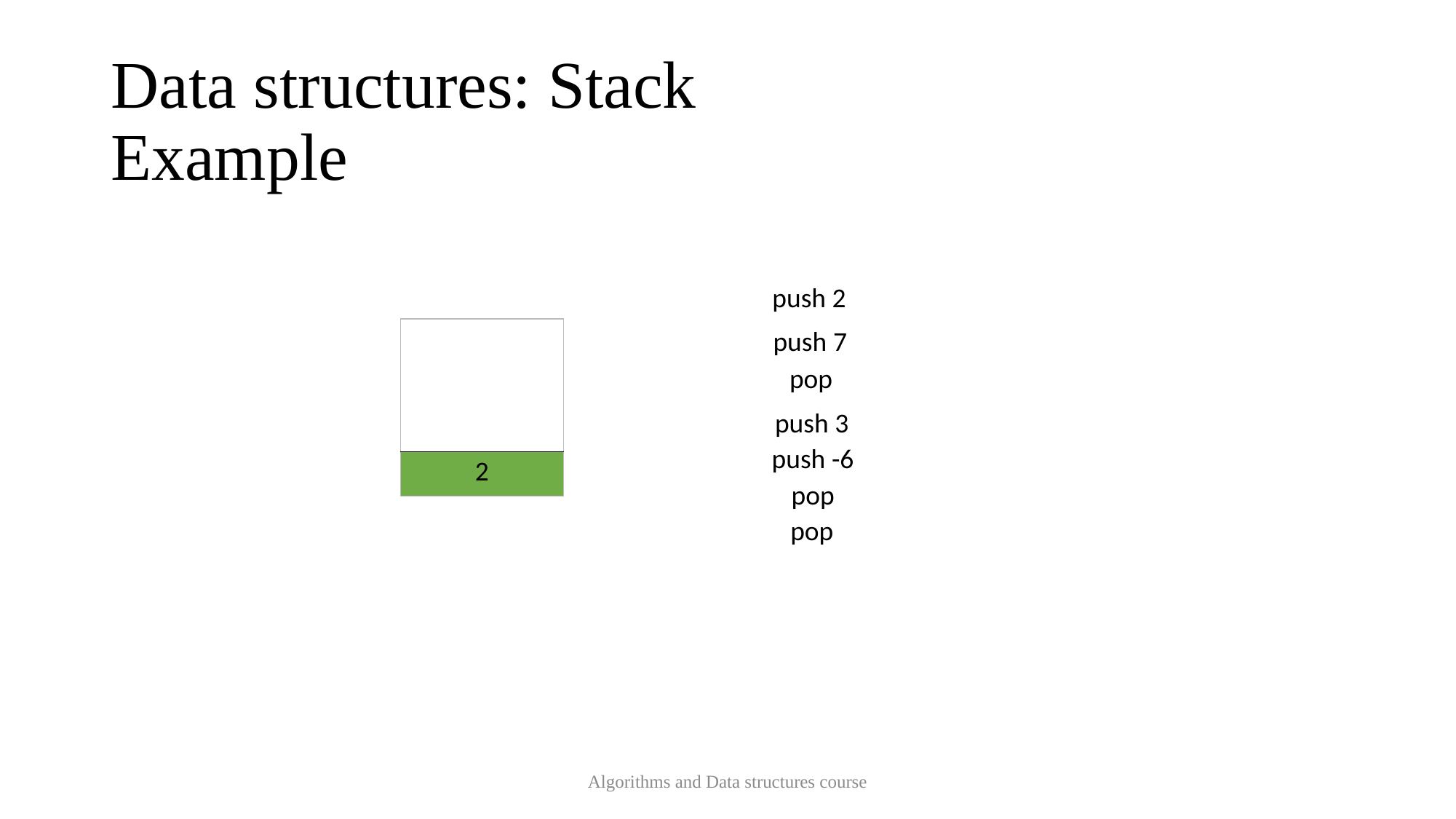

# Data structures: Stack Example
push 2
|  |
| --- |
|  |
|  |
| 2 |
push 7
pop
push 3
push -6
pop
pop
Algorithms and Data structures course